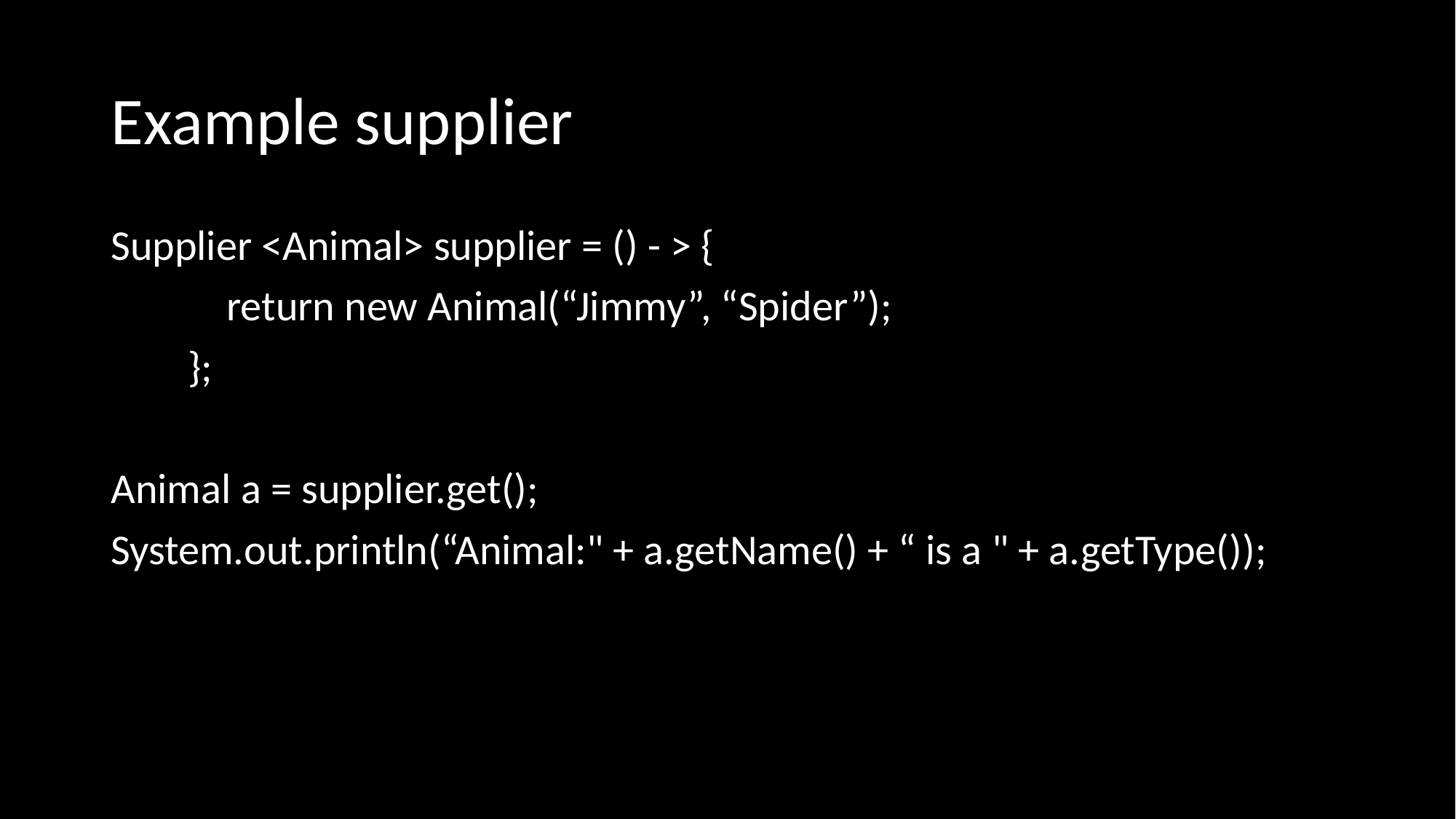

# Example supplier
Supplier <Animal> supplier = () - > {
            return new Animal(“Jimmy”, “Spider”);
        };

Animal a = supplier.get();
System.out.println(“Animal:" + a.getName() + “ is a " + a.getType());